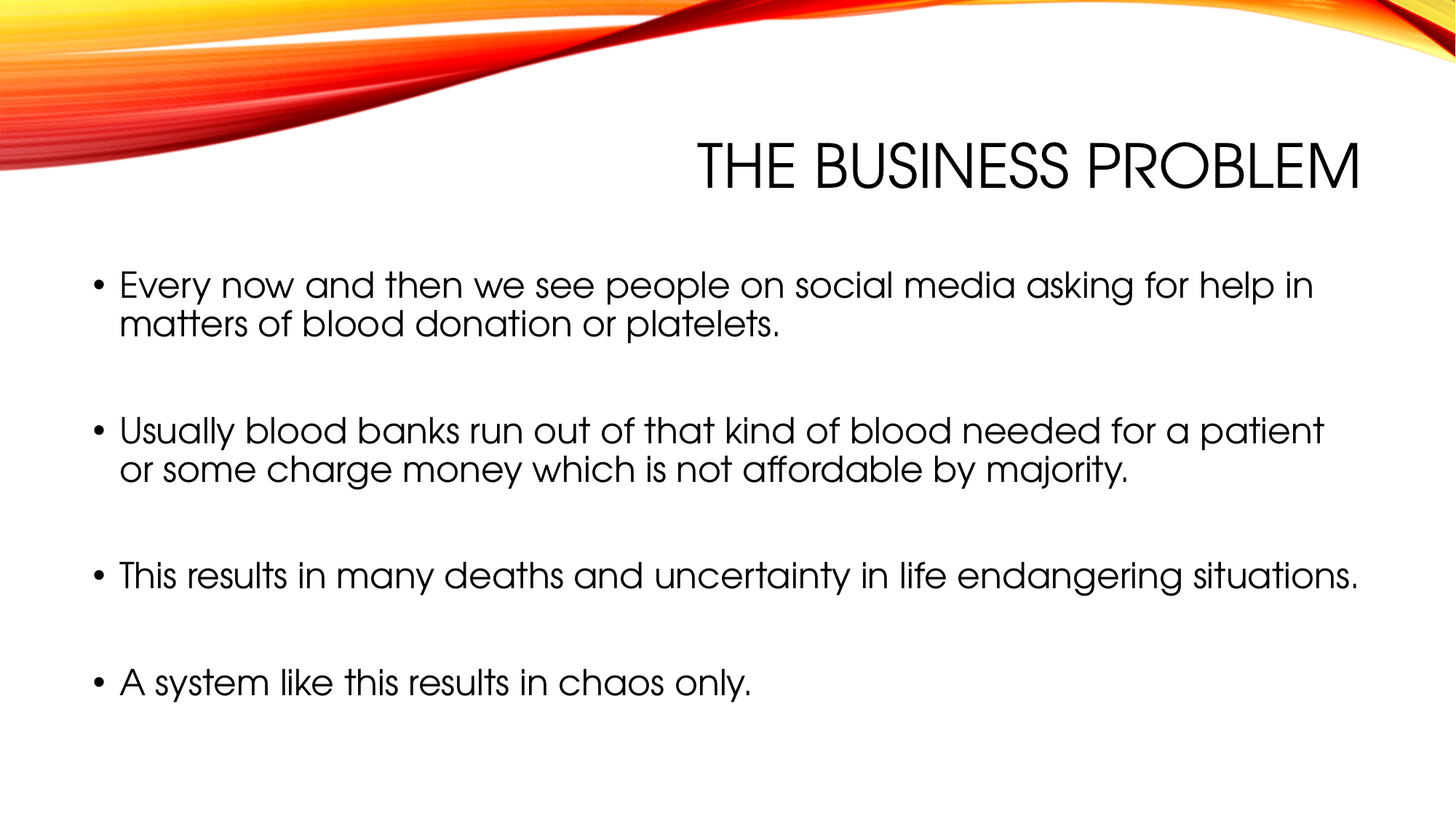

# The business problem
Every now and then we see people on social media asking for help in matters of blood donation or platelets.

Usually blood banks run out of that kind of blood needed for a patient or some charge money which is not affordable by majority.

This results in many deaths and uncertainty in life endangering situations.

A system like this results in chaos only.